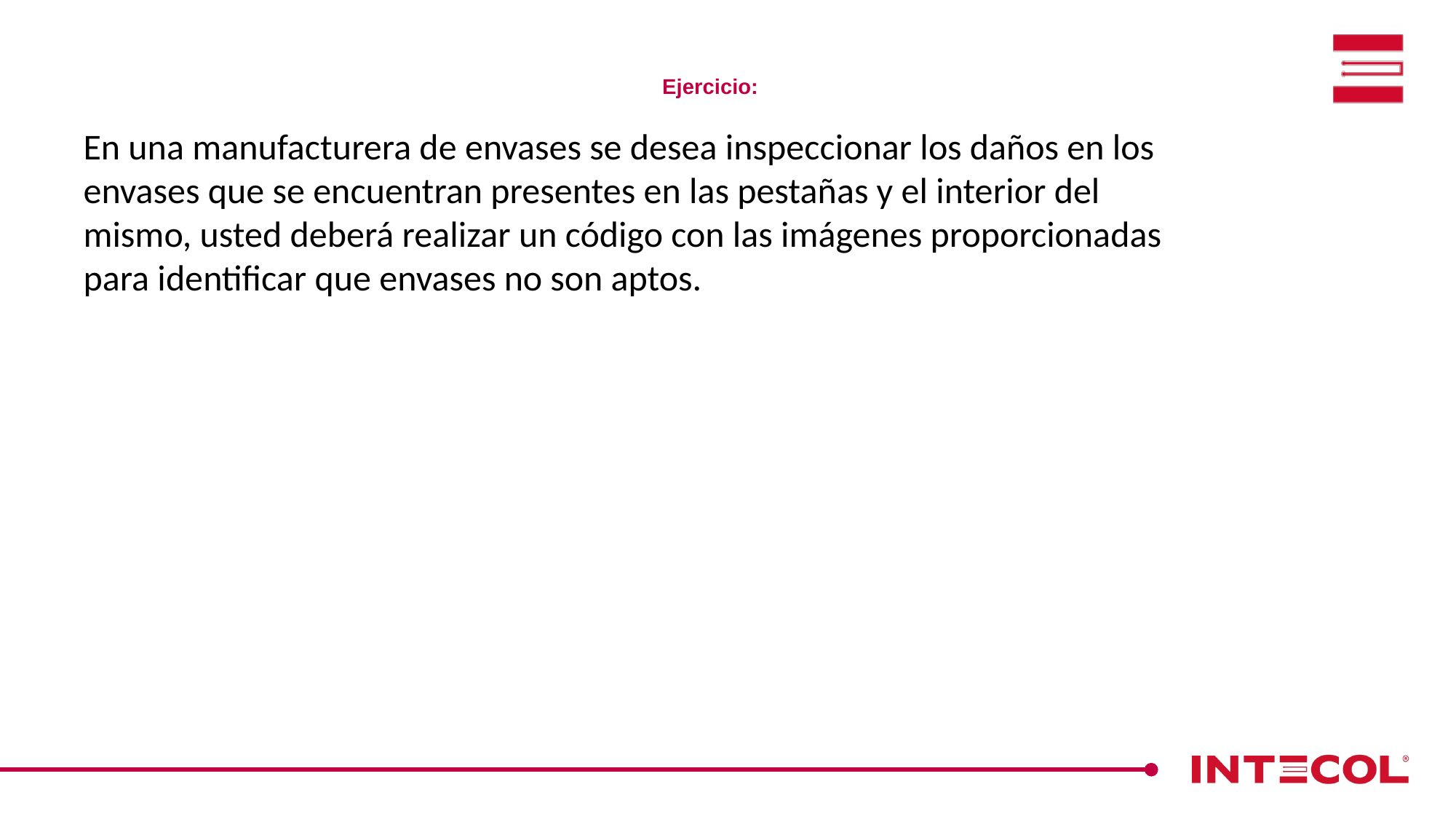

Ejercicio:
En una manufacturera de envases se desea inspeccionar los daños en los envases que se encuentran presentes en las pestañas y el interior del mismo, usted deberá realizar un código con las imágenes proporcionadas para identificar que envases no son aptos.